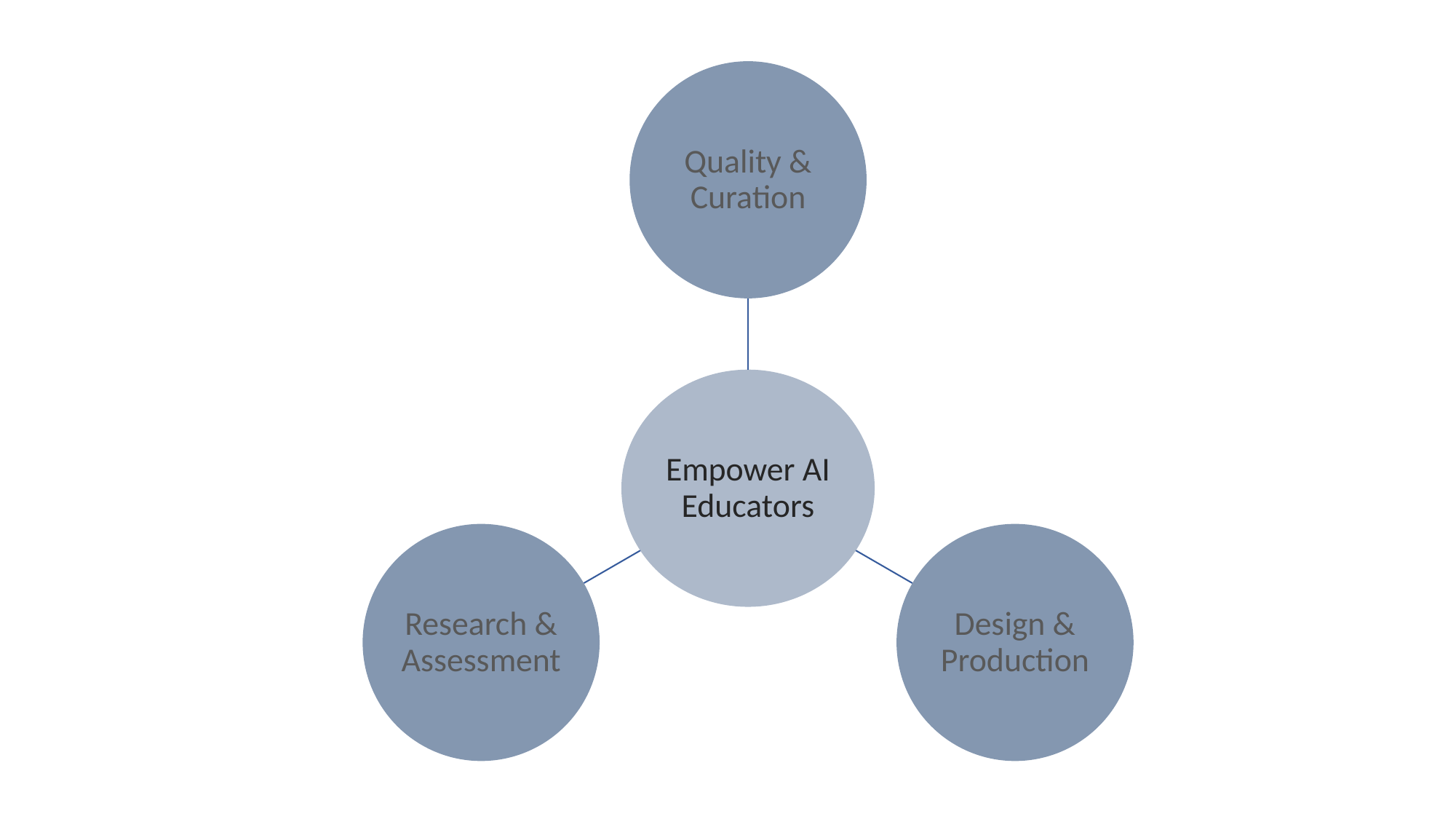

Empower AI Educators

Quality & Curation

Design & Production

Research & Assessment